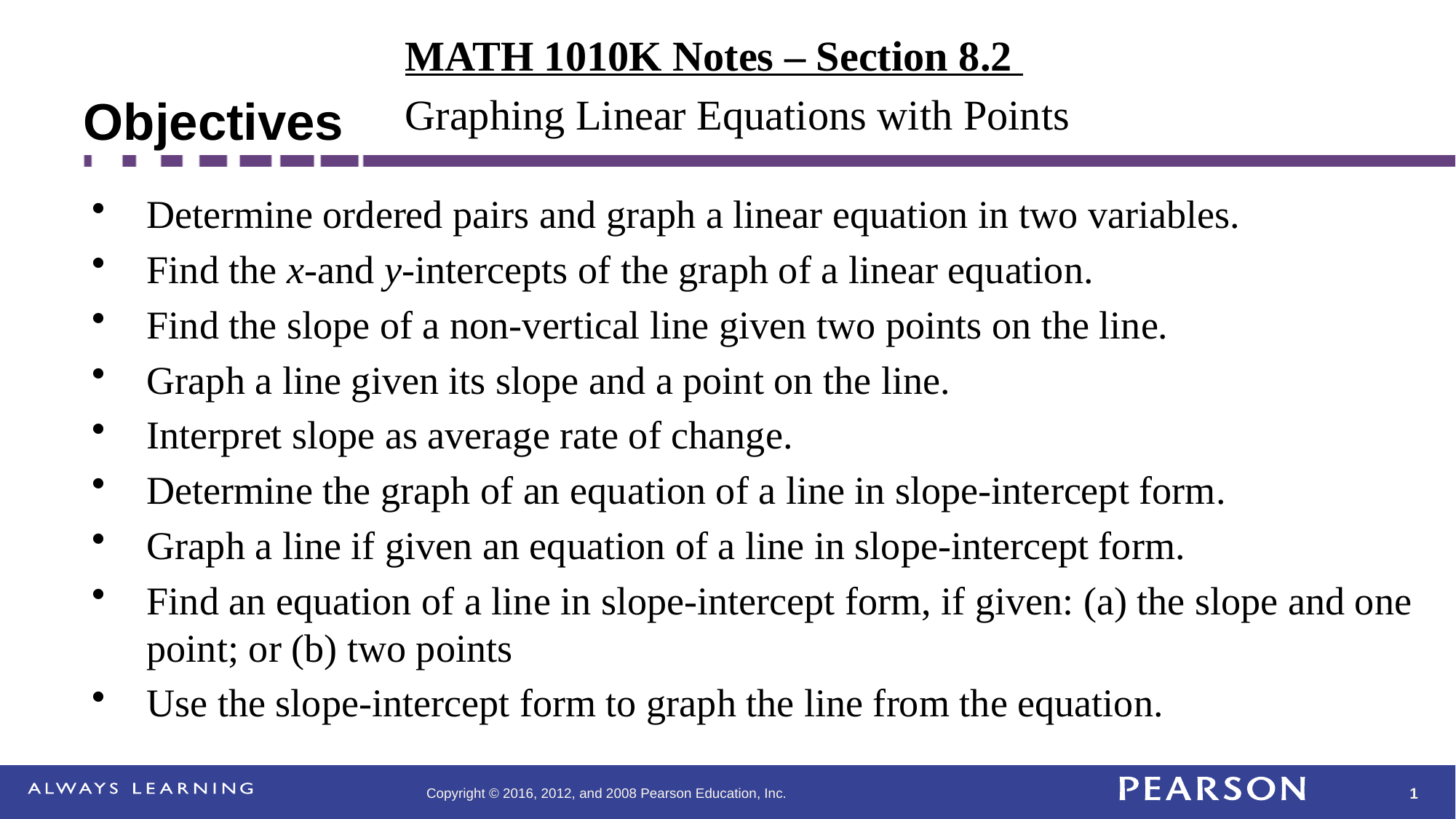

MATH 1010K Notes – Section 8.2
Graphing Linear Equations with Points
# Objectives
Determine ordered pairs and graph a linear equation in two variables.
Find the x-and y-intercepts of the graph of a linear equation.
Find the slope of a non-vertical line given two points on the line.
Graph a line given its slope and a point on the line.
Interpret slope as average rate of change.
Determine the graph of an equation of a line in slope-intercept form.
Graph a line if given an equation of a line in slope-intercept form.
Find an equation of a line in slope-intercept form, if given: (a) the slope and one point; or (b) two points
Use the slope-intercept form to graph the line from the equation.